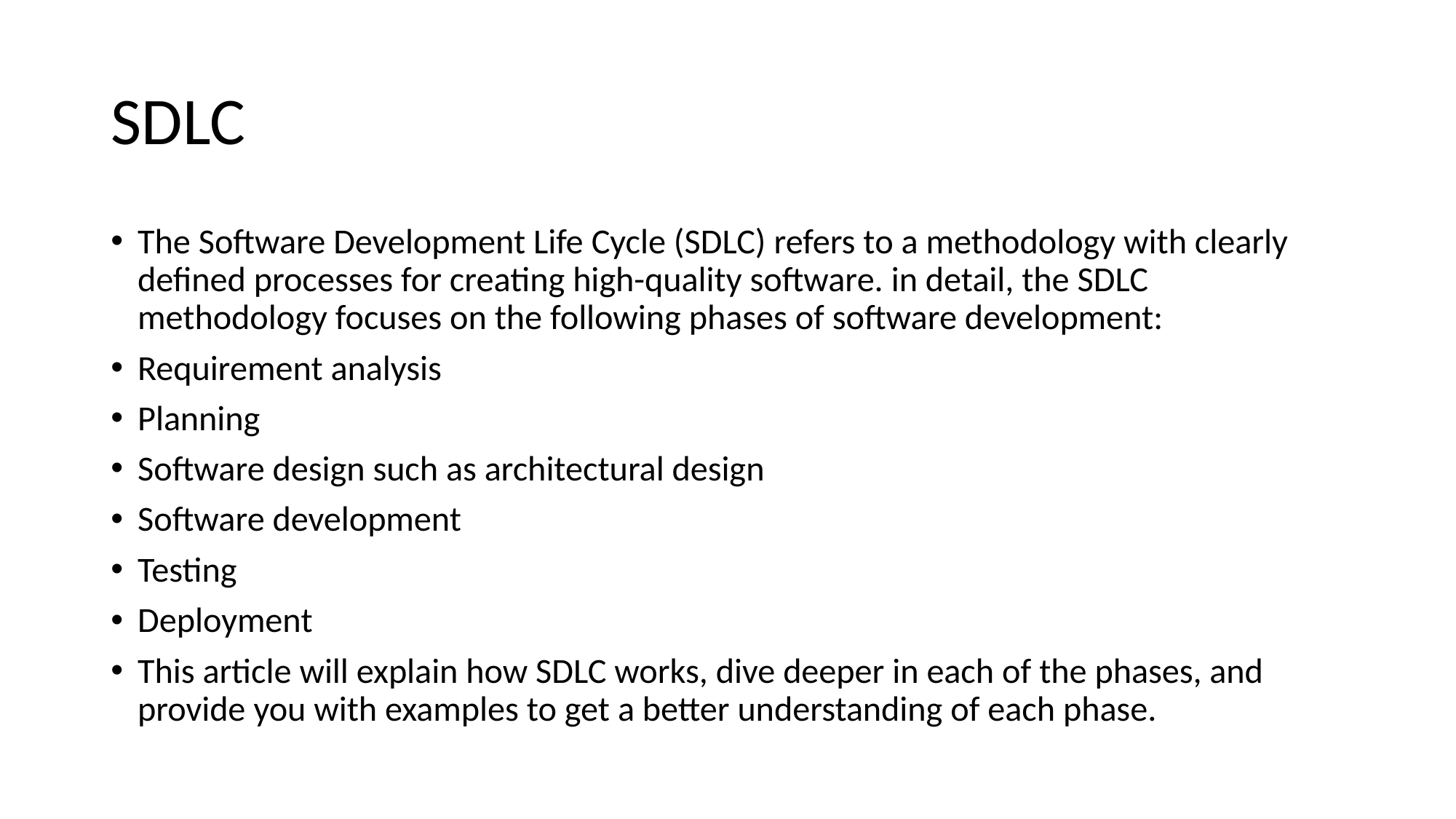

# SDLC
The Software Development Life Cycle (SDLC) refers to a methodology with clearly defined processes for creating high-quality software. in detail, the SDLC methodology focuses on the following phases of software development:
Requirement analysis
Planning
Software design such as architectural design
Software development
Testing
Deployment
This article will explain how SDLC works, dive deeper in each of the phases, and provide you with examples to get a better understanding of each phase.